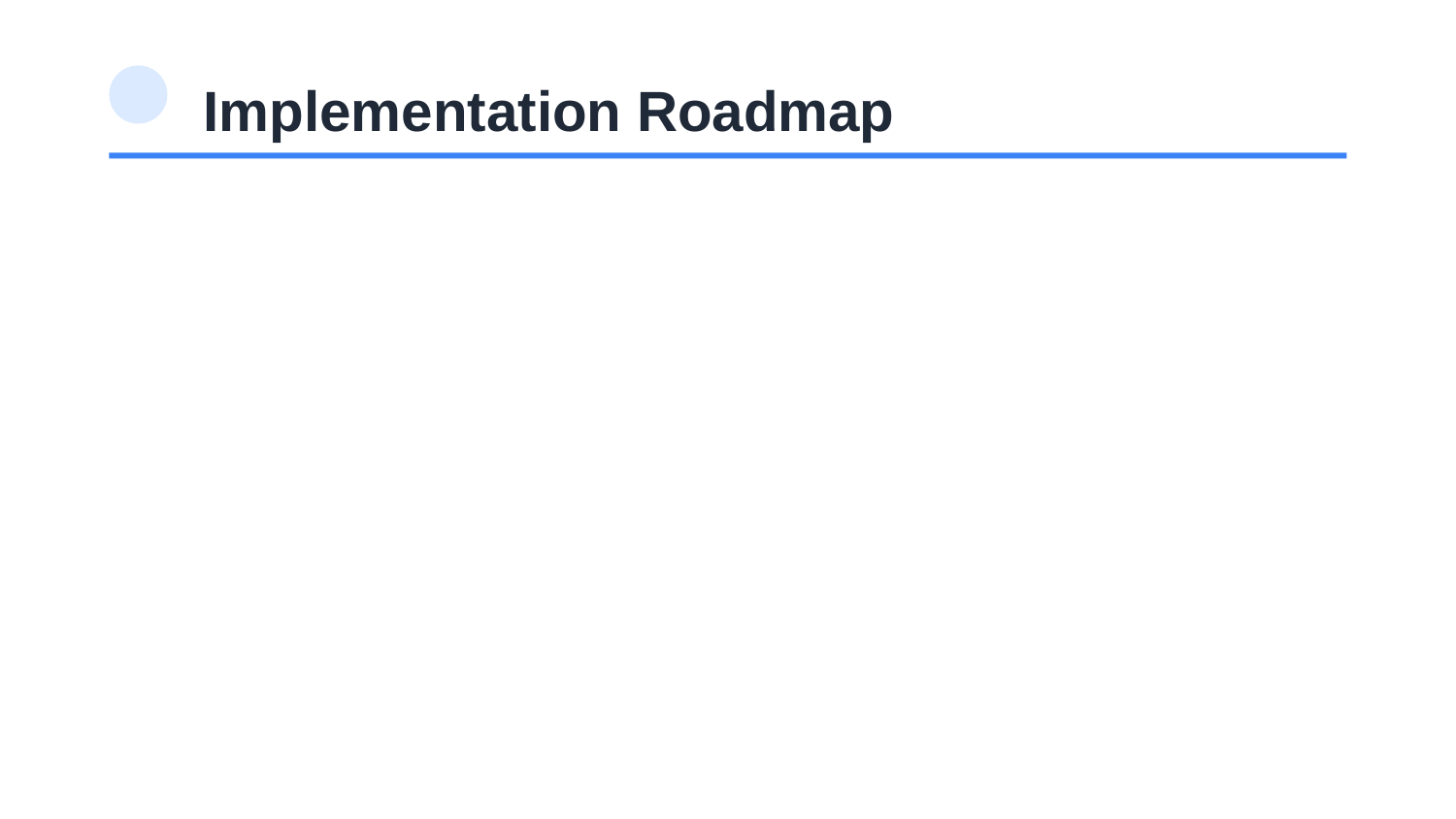

Implementation Roadmap

Tyler Crowley | Digital Transformation Assessment